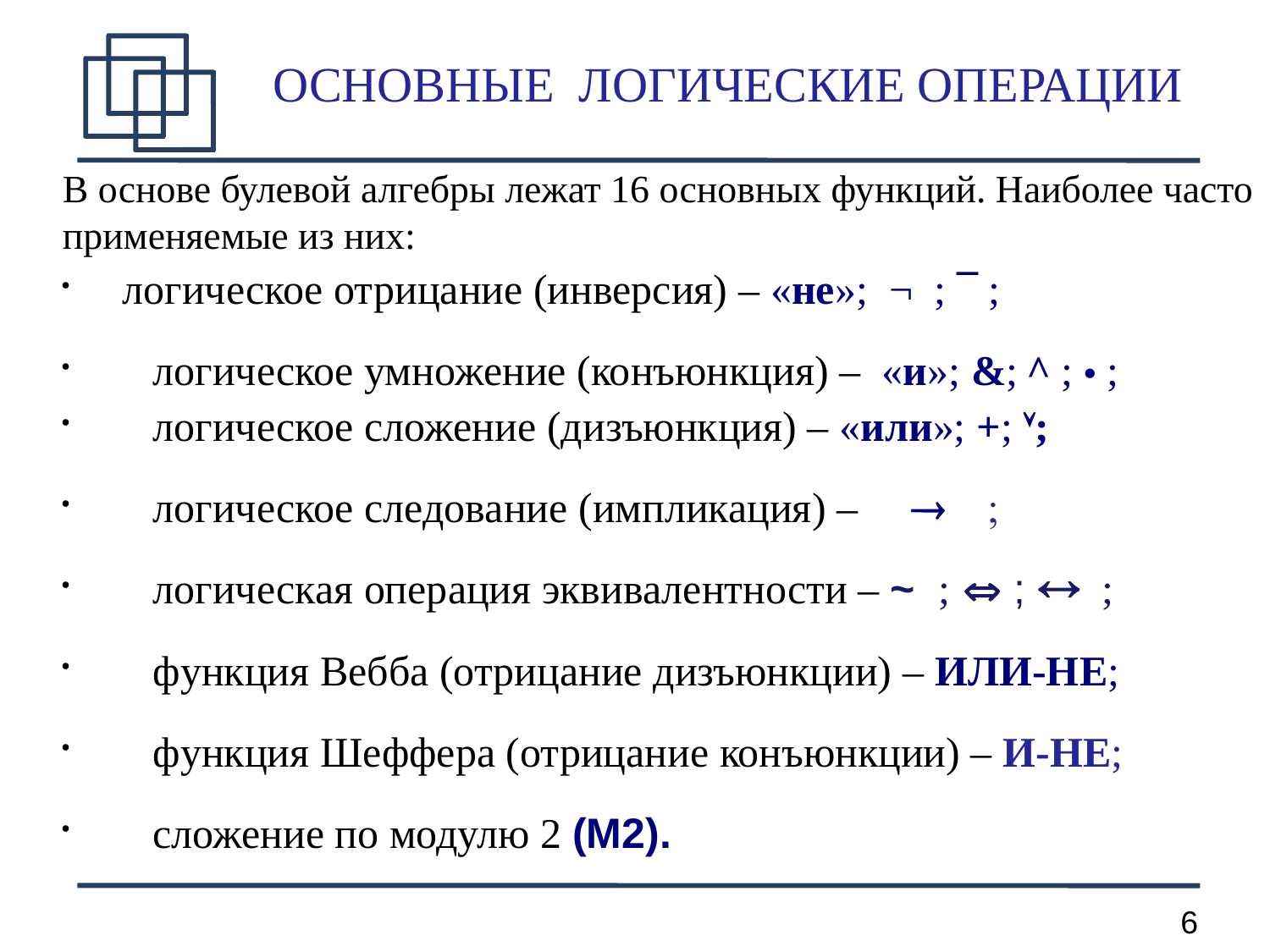

# ОСНОВНЫЕ  ЛОГИЧЕСКИЕ ОПЕРАЦИИ
В основе булевой алгебры лежат 16 основных функций. Наиболее часто применяемые из них:
логическое отрицание (инверсия) – «не»;  ¬  ; ¯ ;
 	логическое умножение (конъюнкция) –  «и»; &;	^ ; • ;
 	логическое сложение (дизъюнкция) – «или»; +; ∨;
 	логическое следование (импликация) –     →  ;
 	логическая операция эквивалентности – ~  ; ⇔ ; ↔ ;
 	функция Вебба (отрицание дизъюнкции) – ИЛИ-НЕ;
 	функция Шеффера (отрицание конъюнкции) – И-НЕ;
 	сложение по модулю 2 (М2).